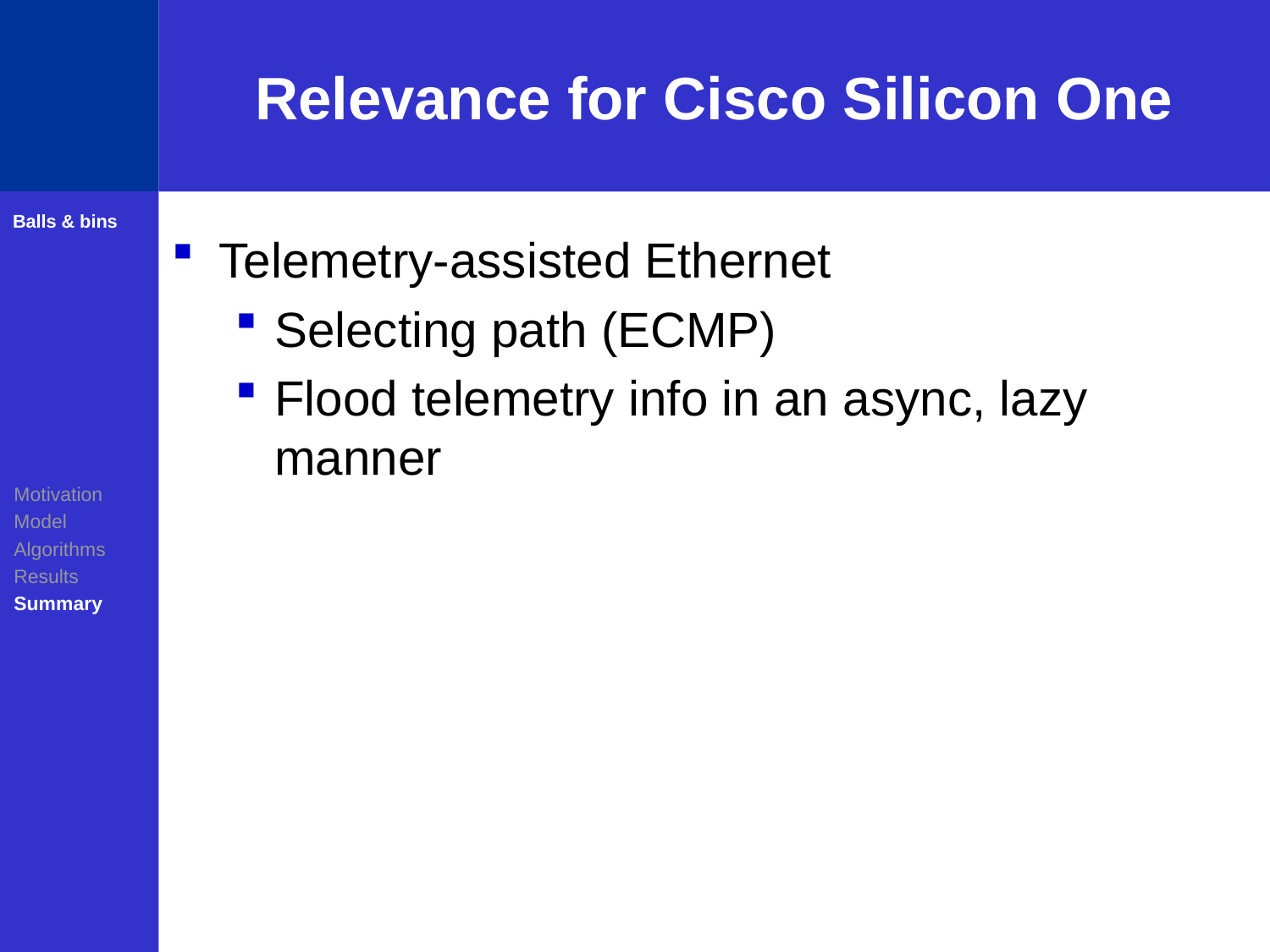

# Relevance for Cisco Silicon One
|  |
| --- |
Balls & bins
Telemetry-assisted Ethernet
Selecting path (ECMP)
Flood telemetry info in an async, lazy manner

Motivation
Model
Algorithms
Results
Summary